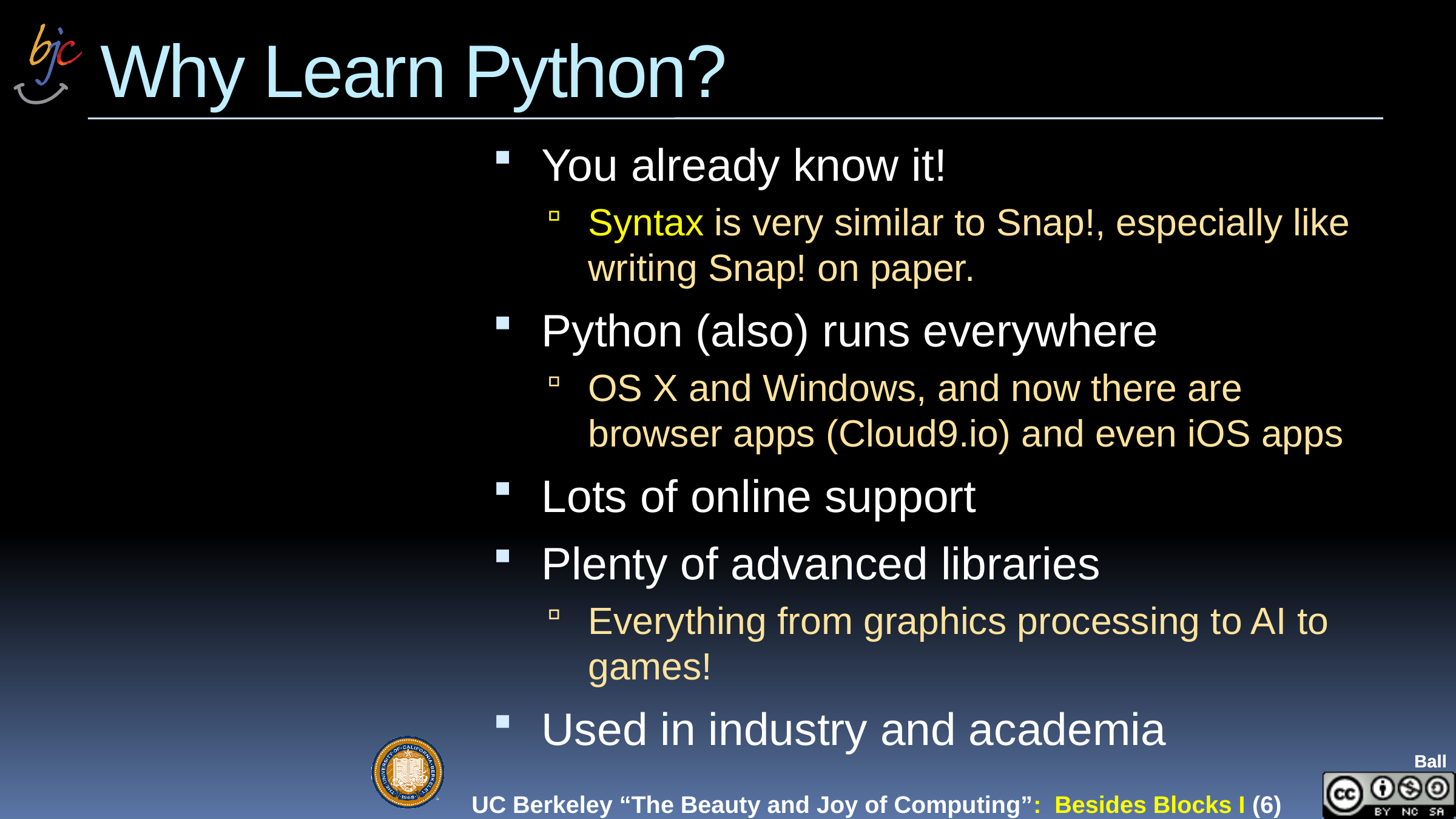

# Why Learn Python?
You already know it!
Syntax is very similar to Snap!, especially like writing Snap! on paper.
Python (also) runs everywhere
OS X and Windows, and now there are browser apps (Cloud9.io) and even iOS apps
Lots of online support
Plenty of advanced libraries
Everything from graphics processing to AI to games!
Used in industry and academia